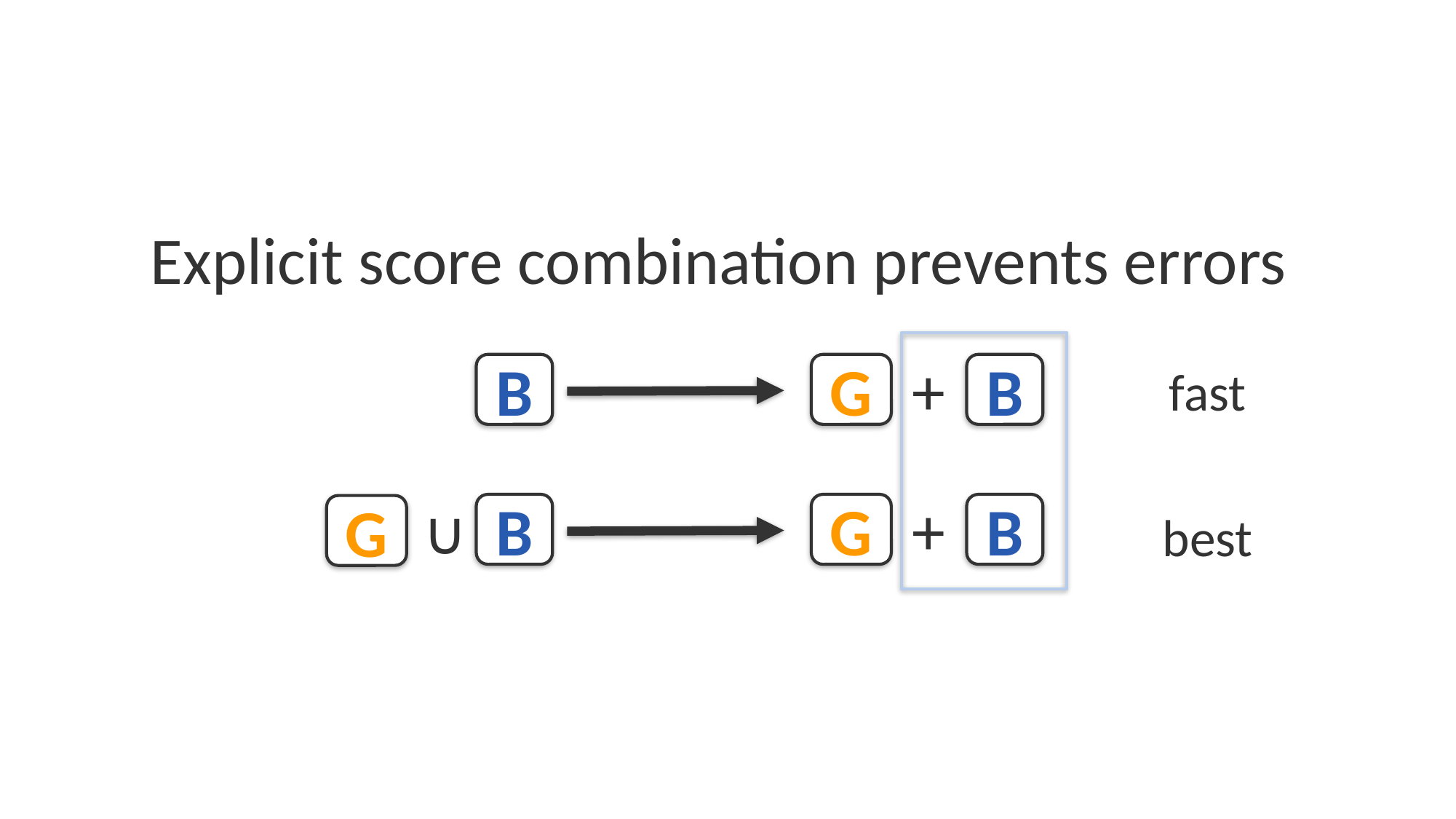

Explicit score combination prevents errors

+
fast
B
G
B
+
∪
B
G
B
G
best